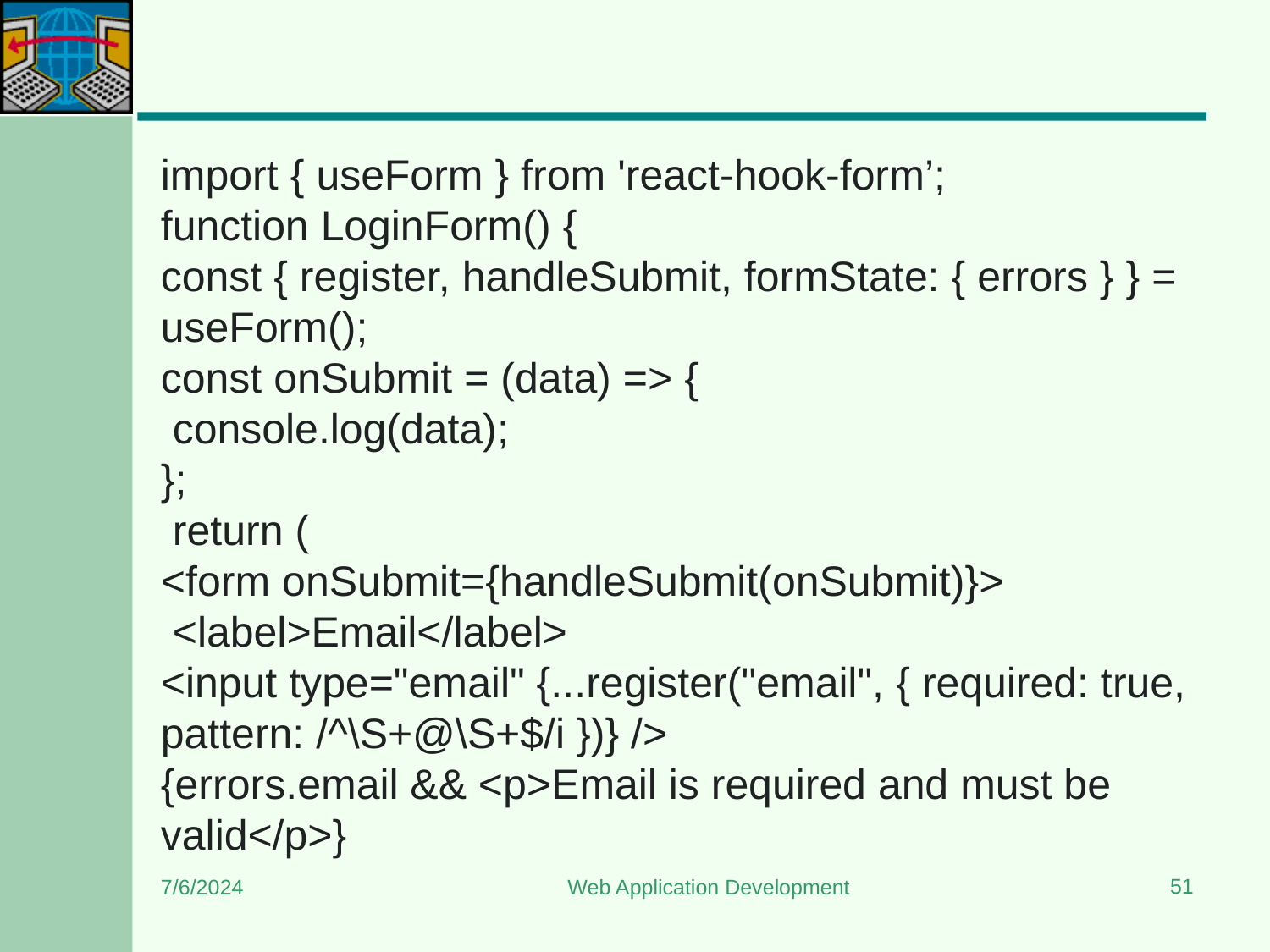

#
import { useForm } from 'react-hook-form’;
function LoginForm() {
const { register, handleSubmit, formState: { errors } } = useForm();
const onSubmit = (data) => {
 console.log(data);
};
 return (
<form onSubmit={handleSubmit(onSubmit)}>
 <label>Email</label>
<input type="email" {...register("email", { required: true, pattern: /^\S+@\S+$/i })} />
{errors.email && <p>Email is required and must be valid</p>}

51
7/6/2024
Web Application Development